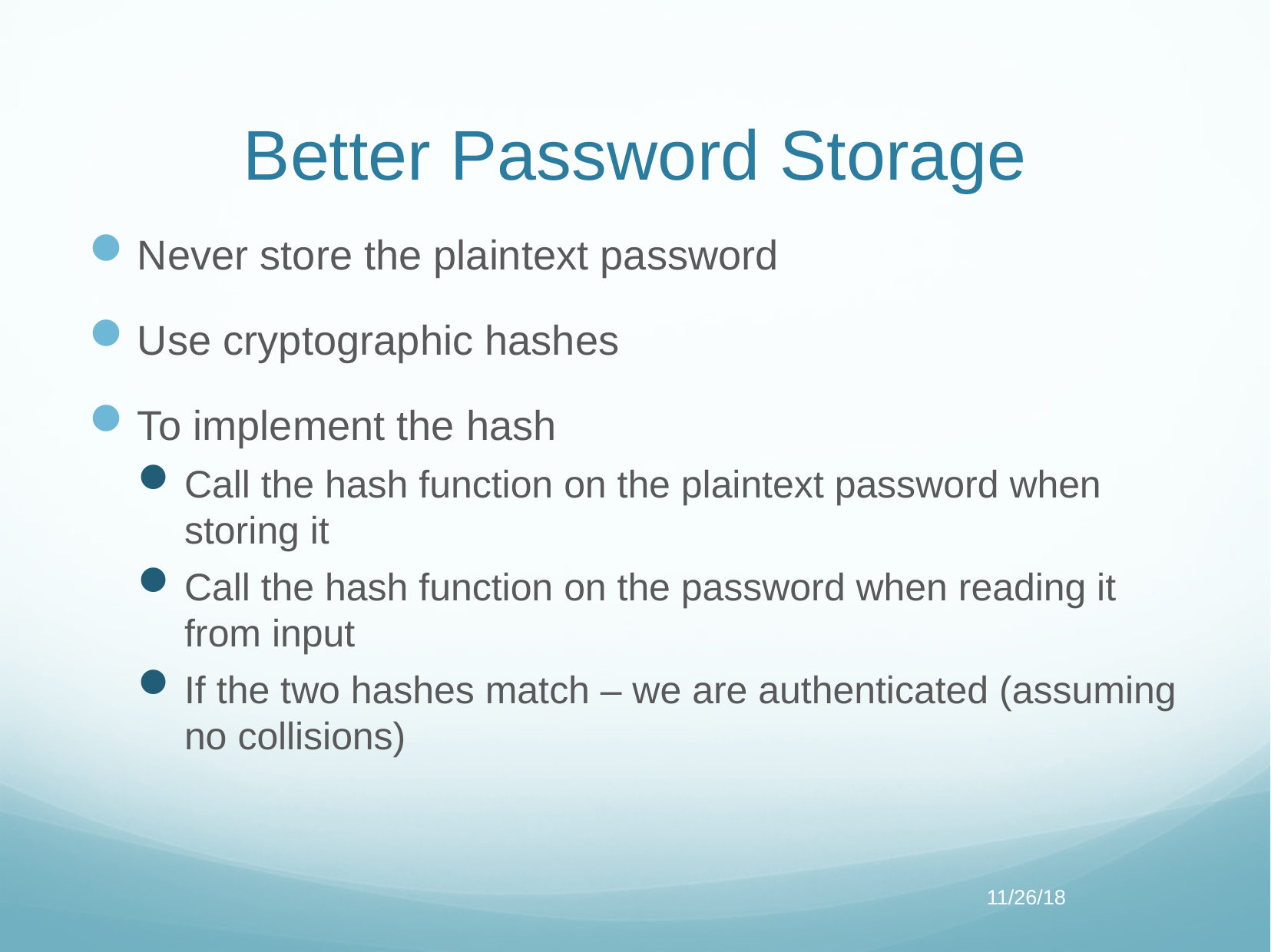

# Better Password Storage
Never store the plaintext password
Use cryptographic hashes
To implement the hash
Call the hash function on the plaintext password when storing it
Call the hash function on the password when reading it from input
If the two hashes match – we are authenticated (assuming no collisions)

Web Sys I
11/26/18
13